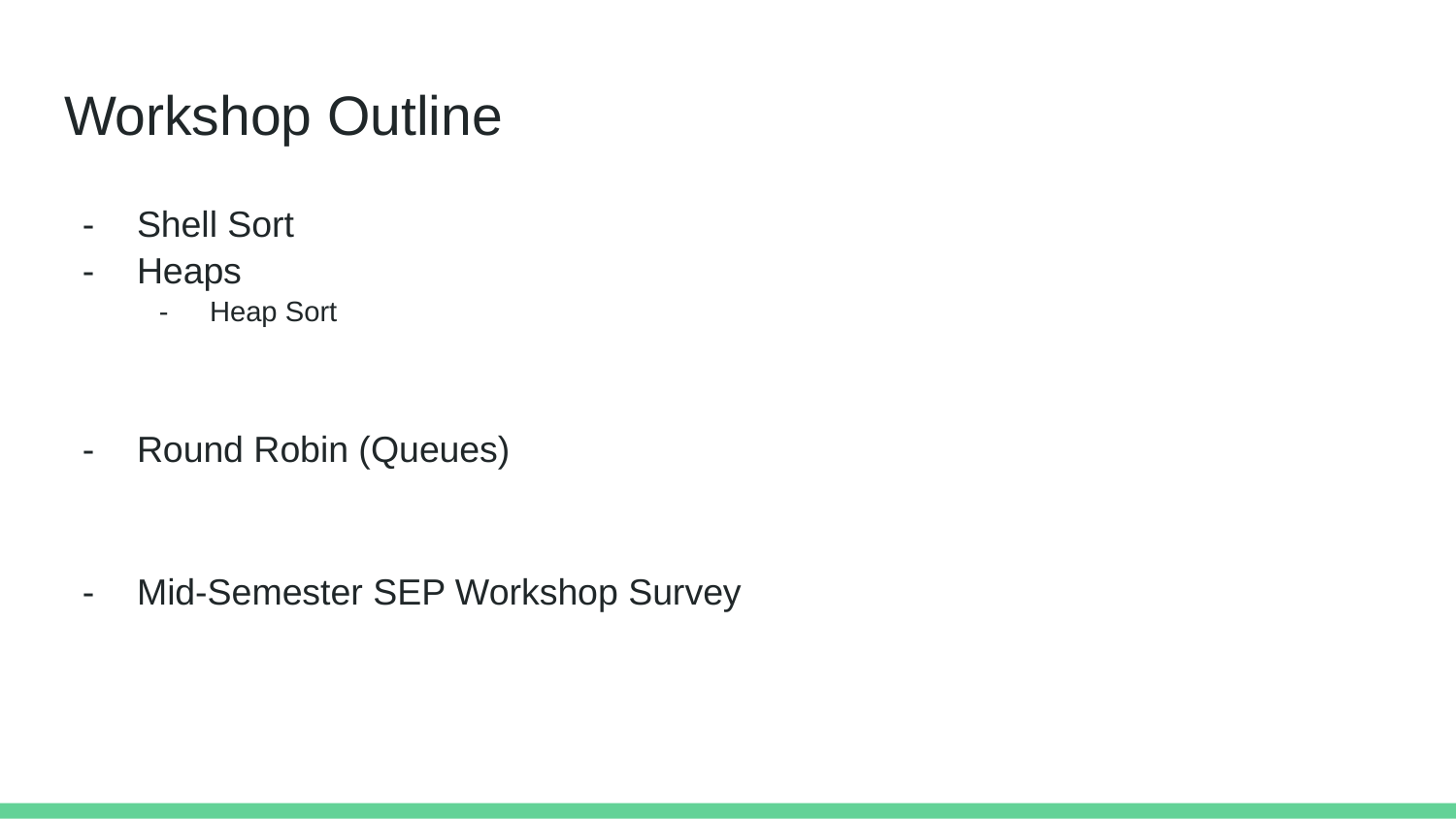

# Workshop Outline
Shell Sort
Heaps
Heap Sort

Round Robin (Queues)

Mid-Semester SEP Workshop Survey